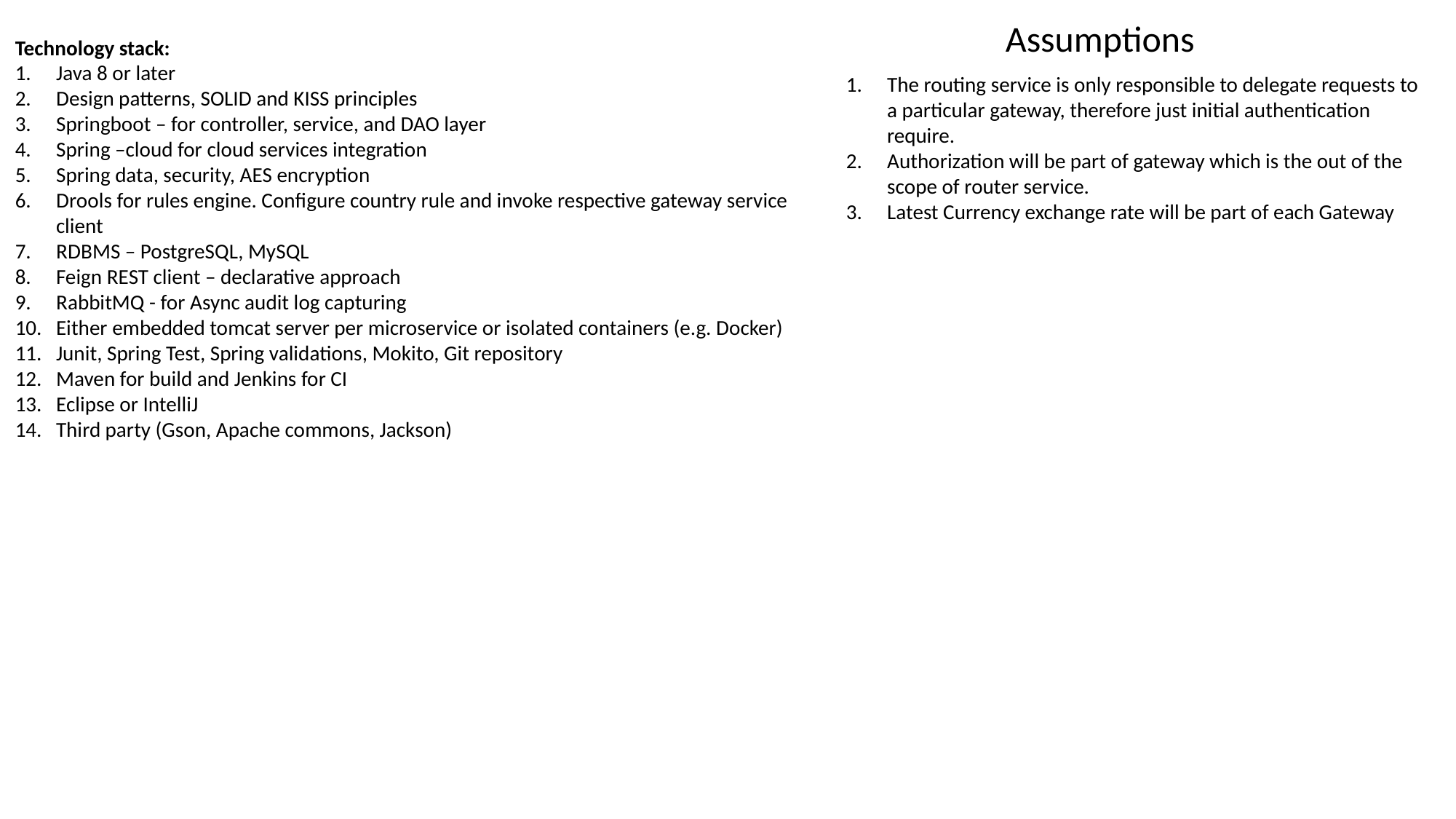

Assumptions
Technology stack:
Java 8 or later
Design patterns, SOLID and KISS principles
Springboot – for controller, service, and DAO layer
Spring –cloud for cloud services integration
Spring data, security, AES encryption
Drools for rules engine. Configure country rule and invoke respective gateway service client
RDBMS – PostgreSQL, MySQL
Feign REST client – declarative approach
RabbitMQ - for Async audit log capturing
Either embedded tomcat server per microservice or isolated containers (e.g. Docker)
Junit, Spring Test, Spring validations, Mokito, Git repository
Maven for build and Jenkins for CI
Eclipse or IntelliJ
Third party (Gson, Apache commons, Jackson)
The routing service is only responsible to delegate requests to a particular gateway, therefore just initial authentication require.
Authorization will be part of gateway which is the out of the scope of router service.
Latest Currency exchange rate will be part of each Gateway